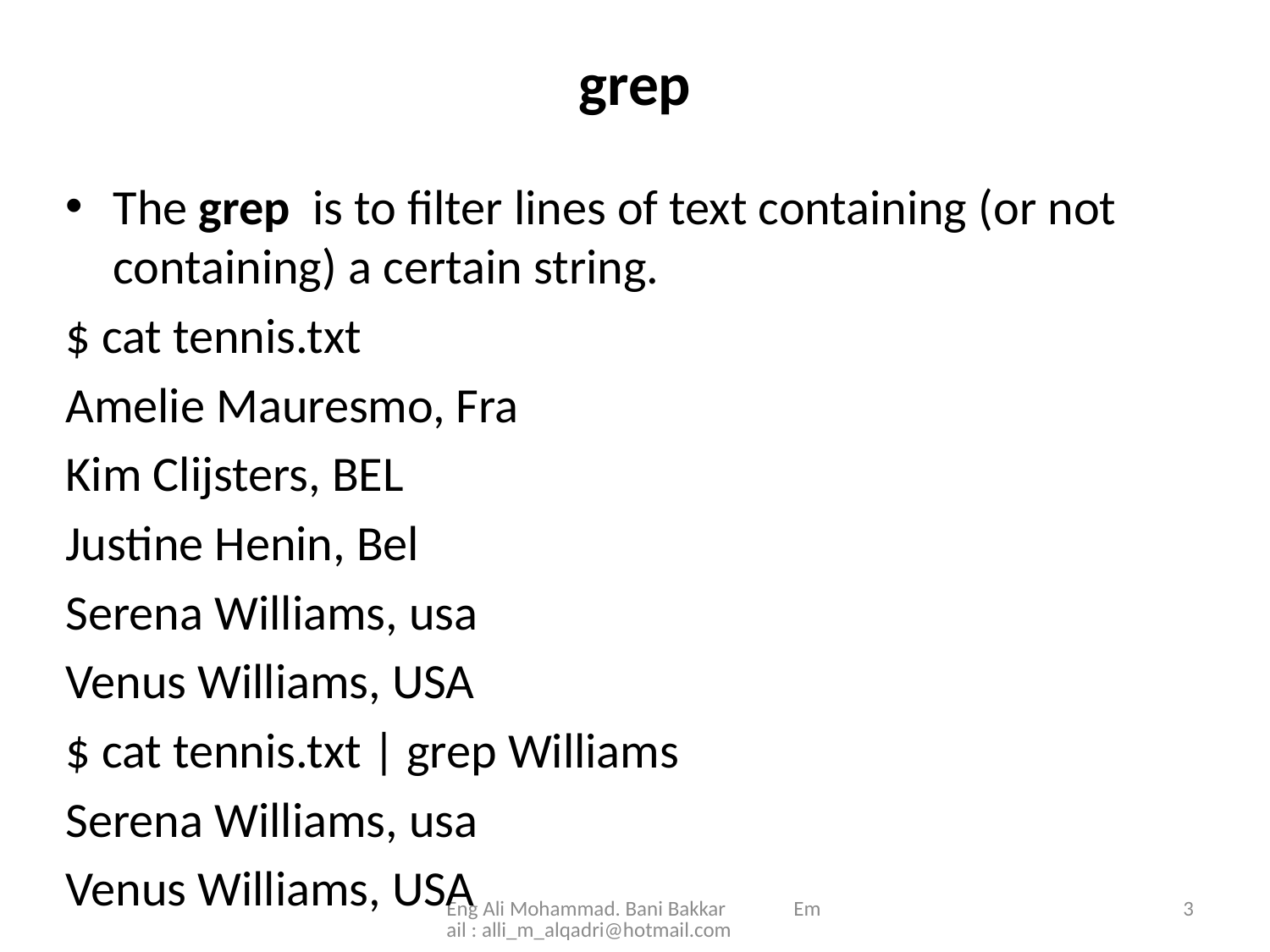

# grep
The grep  is to filter lines of text containing (or not containing) a certain string.
$ cat tennis.txt
Amelie Mauresmo, Fra
Kim Clijsters, BEL
Justine Henin, Bel
Serena Williams, usa
Venus Williams, USA
$ cat tennis.txt | grep Williams
Serena Williams, usa
Venus Williams, USA
Eng Ali Mohammad. Bani Bakkar              Email : alli_m_alqadri@hotmail.com
3